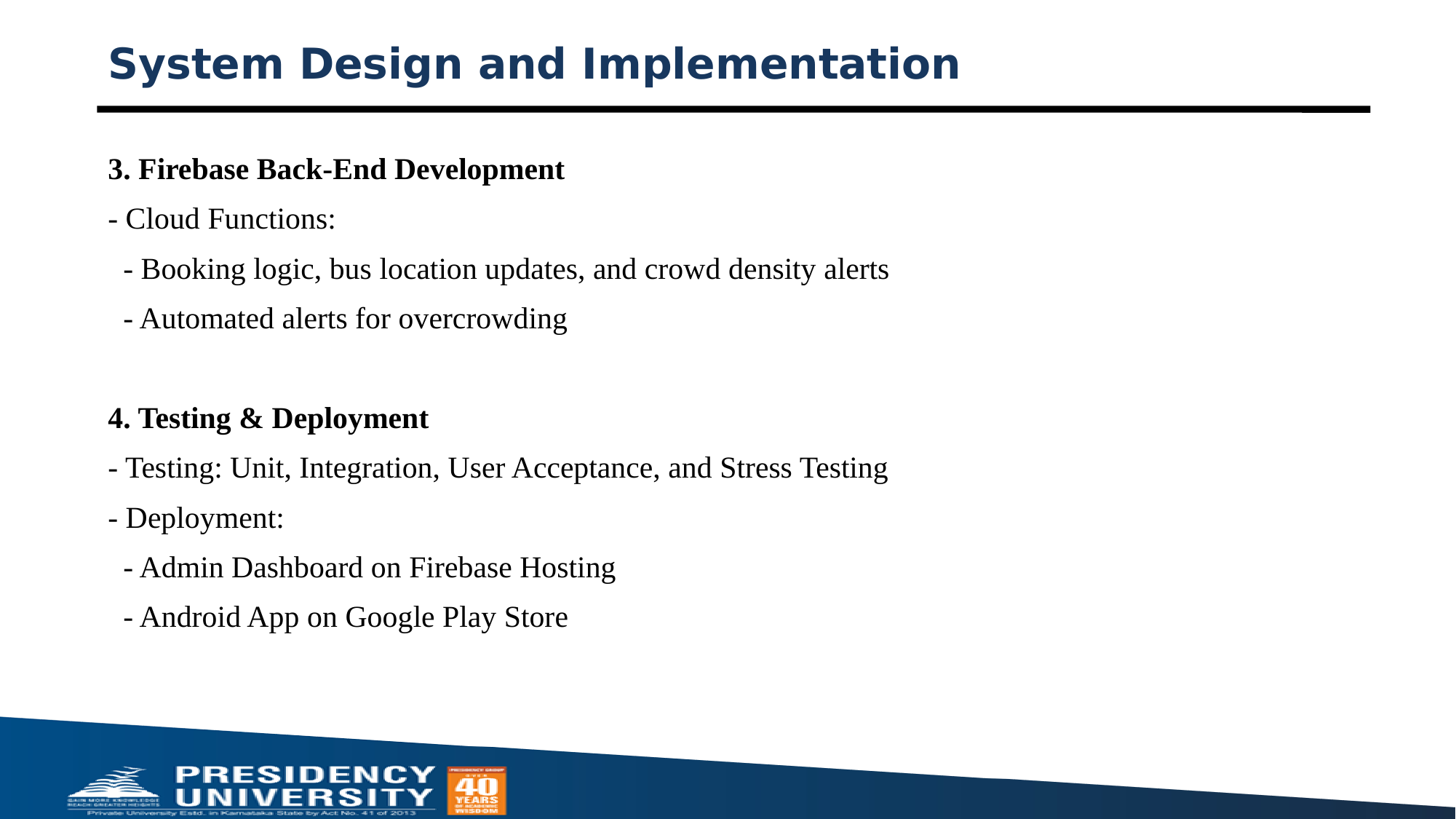

# System Design and Implementation
3. Firebase Back-End Development
- Cloud Functions:
  - Booking logic, bus location updates, and crowd density alerts
  - Automated alerts for overcrowding

4. Testing & Deployment
- Testing: Unit, Integration, User Acceptance, and Stress Testing
- Deployment:
  - Admin Dashboard on Firebase Hosting
  - Android App on Google Play Store